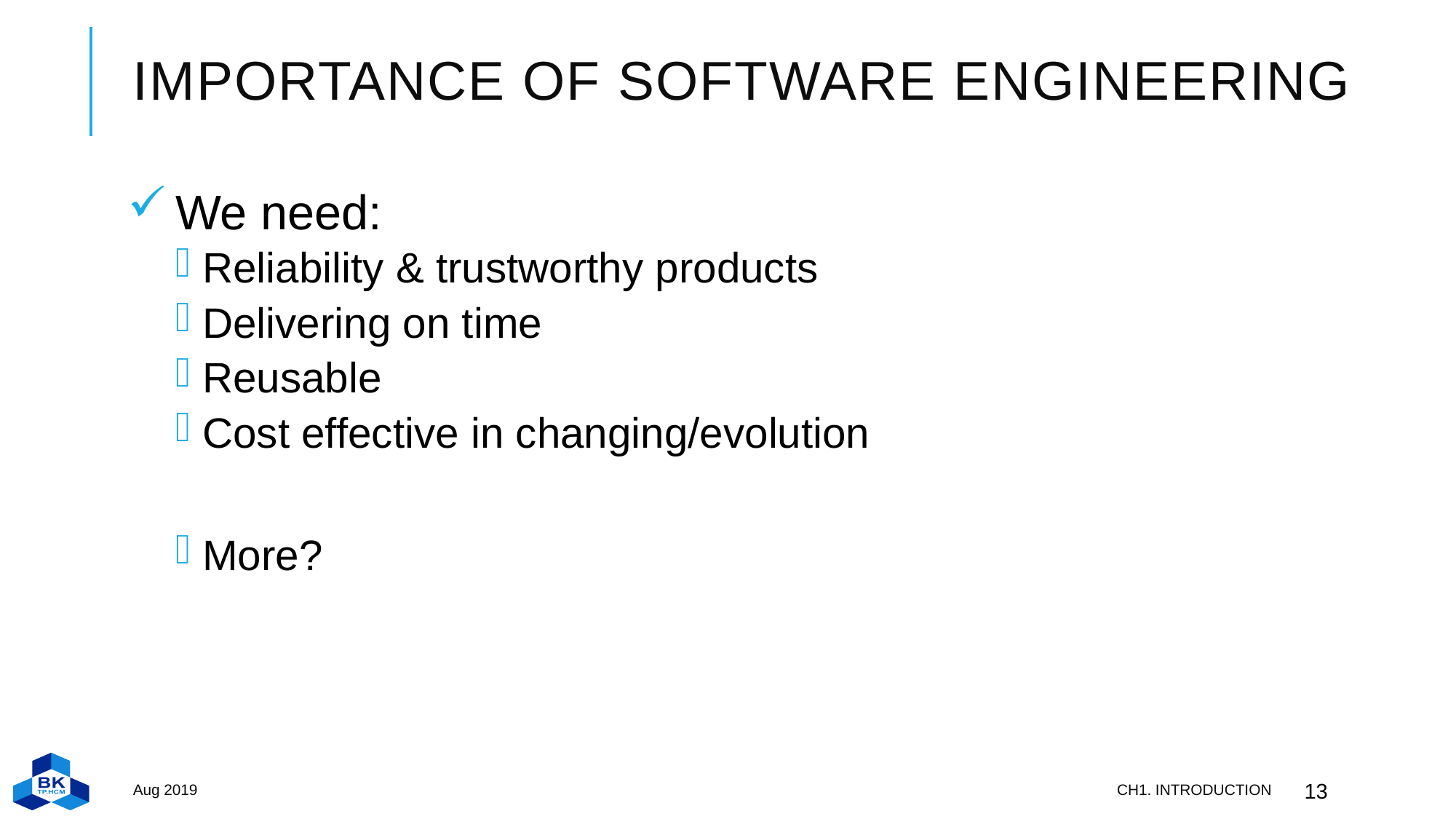

# Importance of software engineering
We need:
Reliability & trustworthy products
Delivering on time
Reusable
Cost effective in changing/evolution

More?
Aug 2019
Ch1. Introduction
13